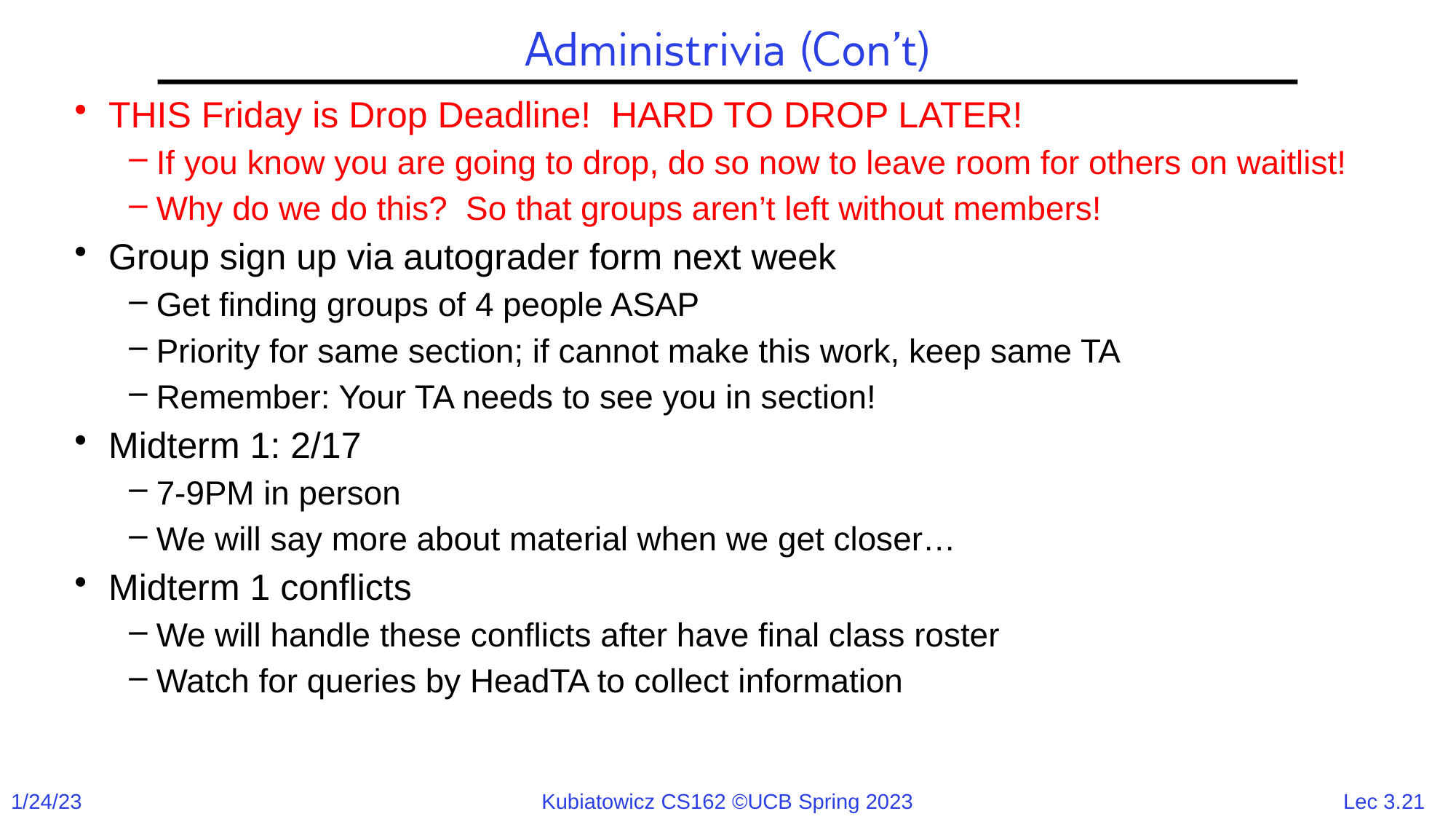

# Administrivia (Con’t)
THIS Friday is Drop Deadline!  HARD TO DROP LATER!
If you know you are going to drop, do so now to leave room for others on waitlist!
Why do we do this?  So that groups aren’t left without members!
Group sign up via autograder form next week
Get finding groups of 4 people ASAP
Priority for same section; if cannot make this work, keep same TA
Remember: Your TA needs to see you in section!
Midterm 1: 2/17
7-9PM in person
We will say more about material when we get closer…
Midterm 1 conflicts
We will handle these conflicts after have final class roster
Watch for queries by HeadTA to collect information